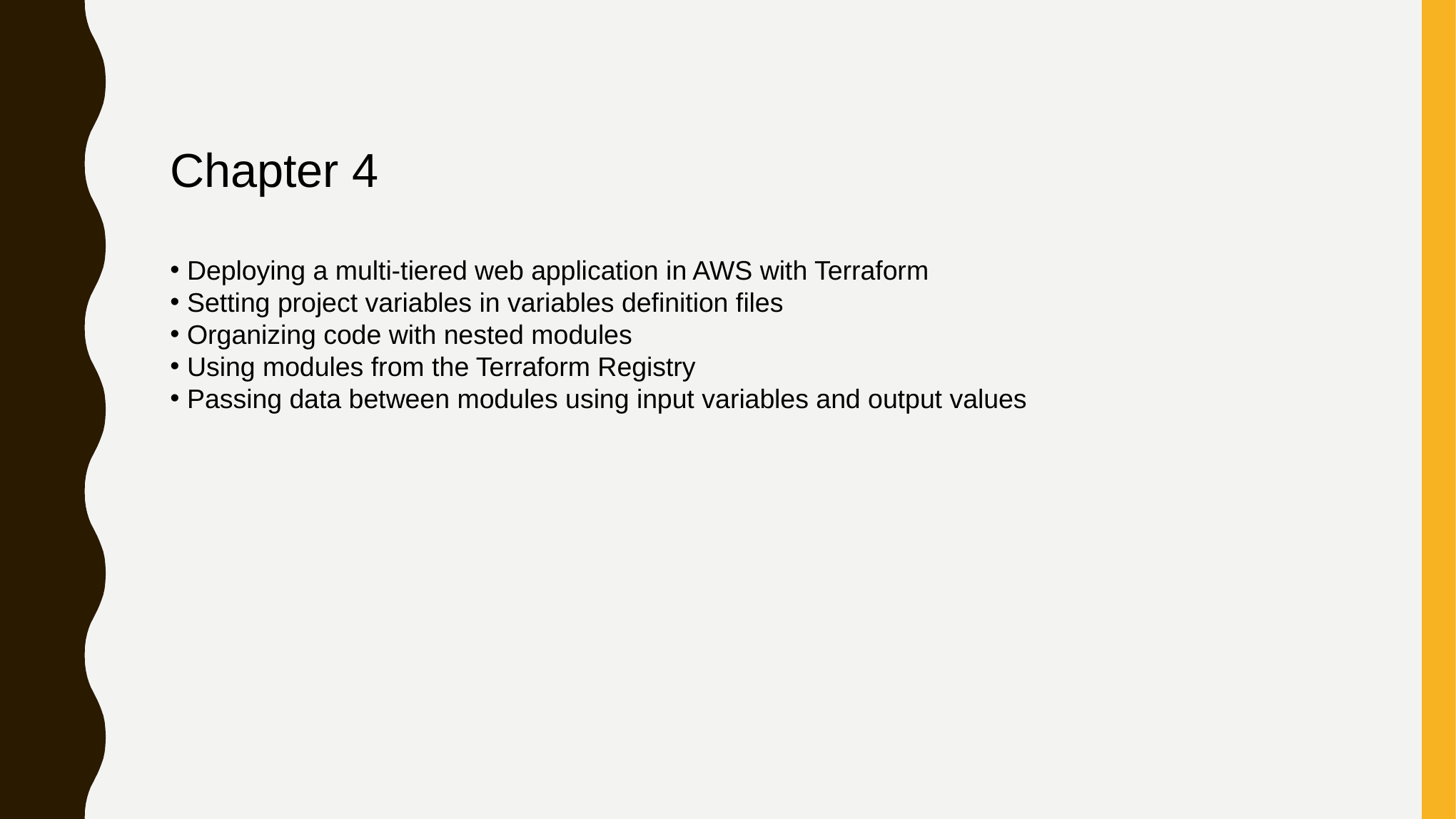

Chapter 4
 Deploying a multi-tiered web application in AWS with Terraform
 Setting project variables in variables definition files
 Organizing code with nested modules
 Using modules from the Terraform Registry
 Passing data between modules using input variables and output values